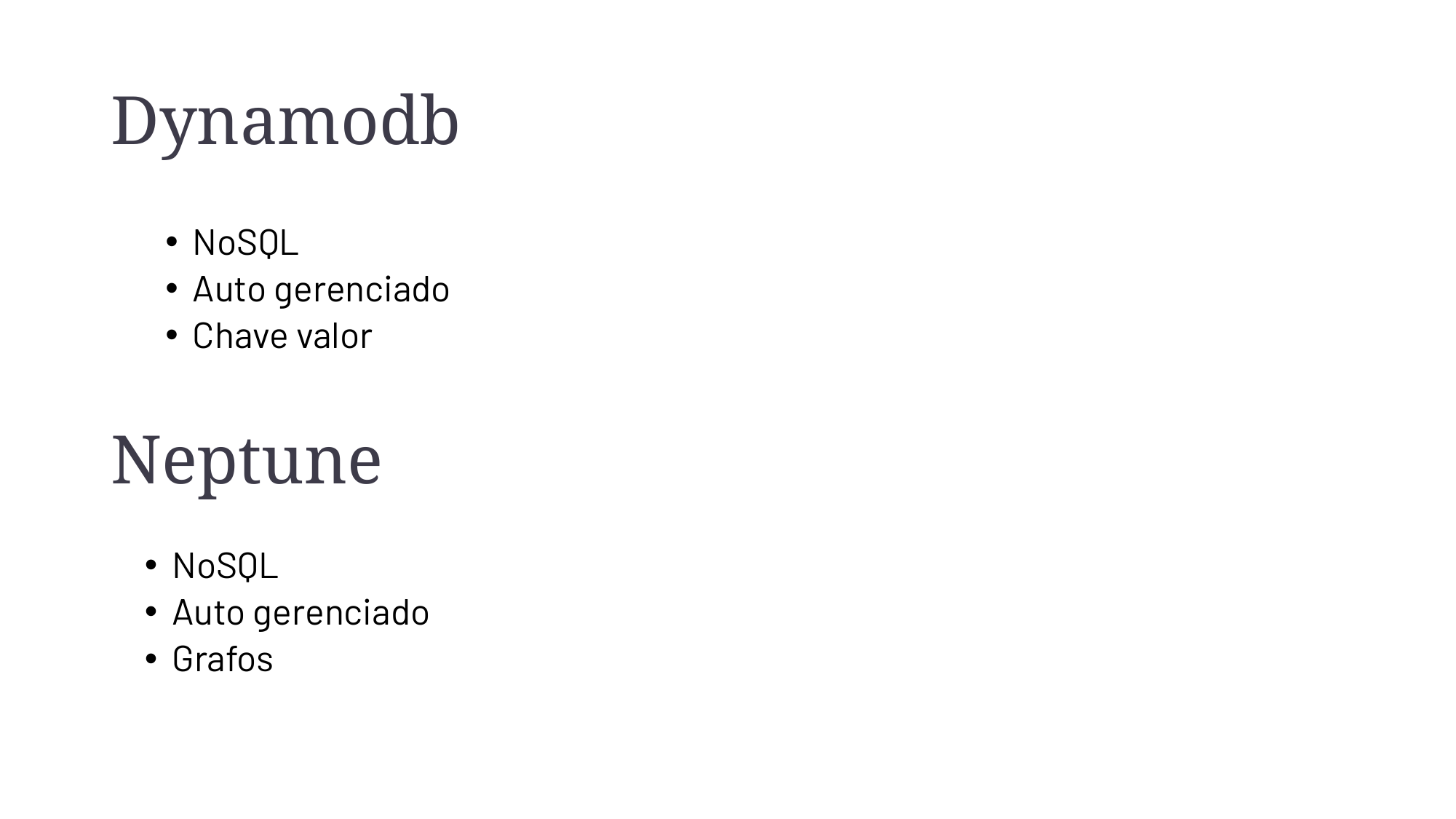

# Dynamodb
NoSQL
Auto gerenciado
Chave valor

Neptune
NoSQL
Auto gerenciado
Grafos